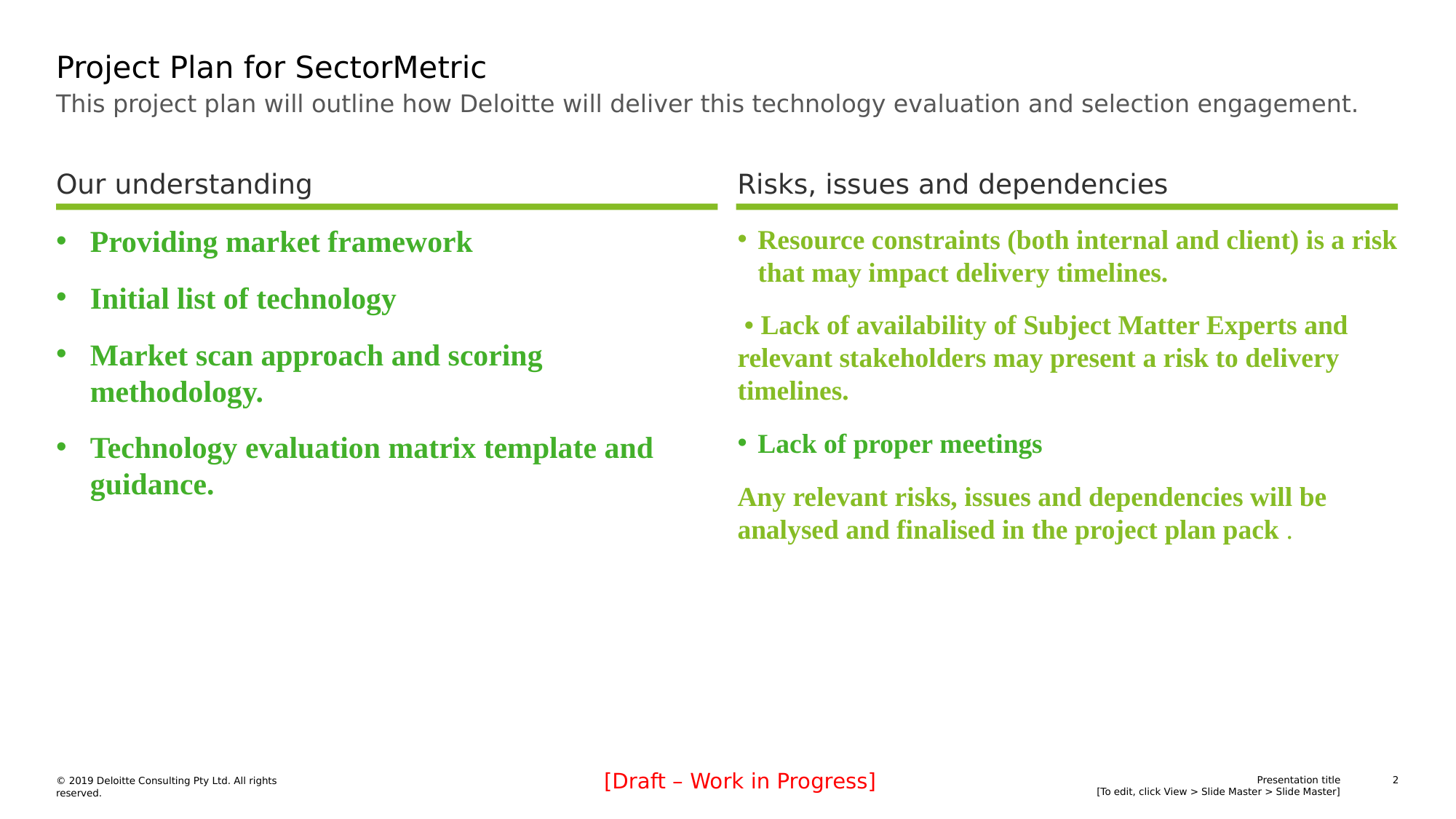

# Project Plan for SectorMetric
This project plan will outline how Deloitte will deliver this technology evaluation and selection engagement.
Our understanding
Risks, issues and dependencies
Resource constraints (both internal and client) is a risk that may impact delivery timelines.
 • Lack of availability of Subject Matter Experts and relevant stakeholders may present a risk to delivery timelines.
Lack of proper meetings
Any relevant risks, issues and dependencies will be analysed and finalised in the project plan pack .

Providing market framework
Initial list of technology
Market scan approach and scoring methodology.
Technology evaluation matrix template and guidance.